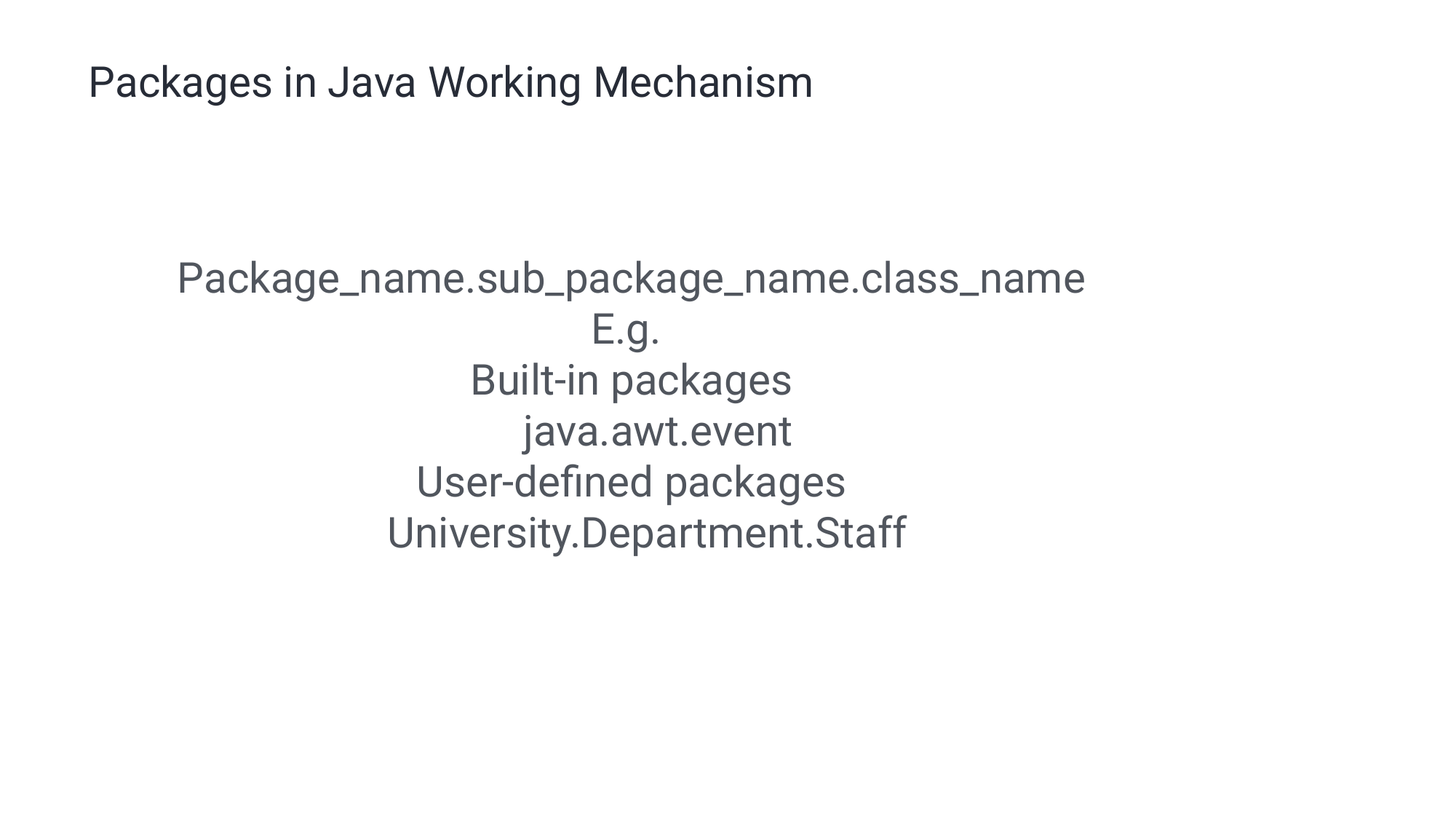

Packages in Java Working Mechanism
Package_name.sub_package_name.class_name
E.g.
Built-in packages
     java.awt.event
User-defined packages
   University.Department.Staff